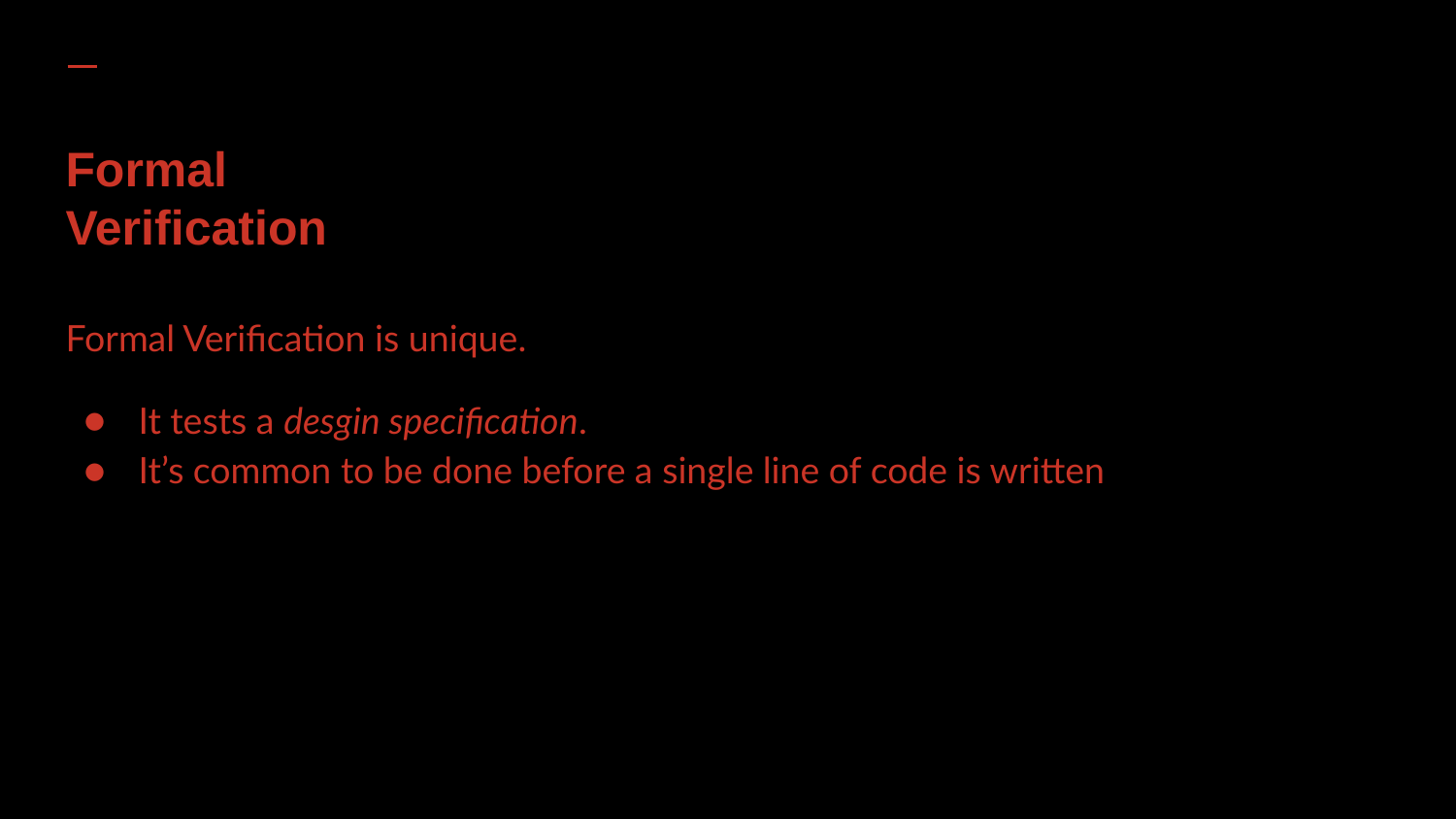

# Formal Verification
Formal Verification is unique.
It tests a desgin specification.
It’s common to be done before a single line of code is written